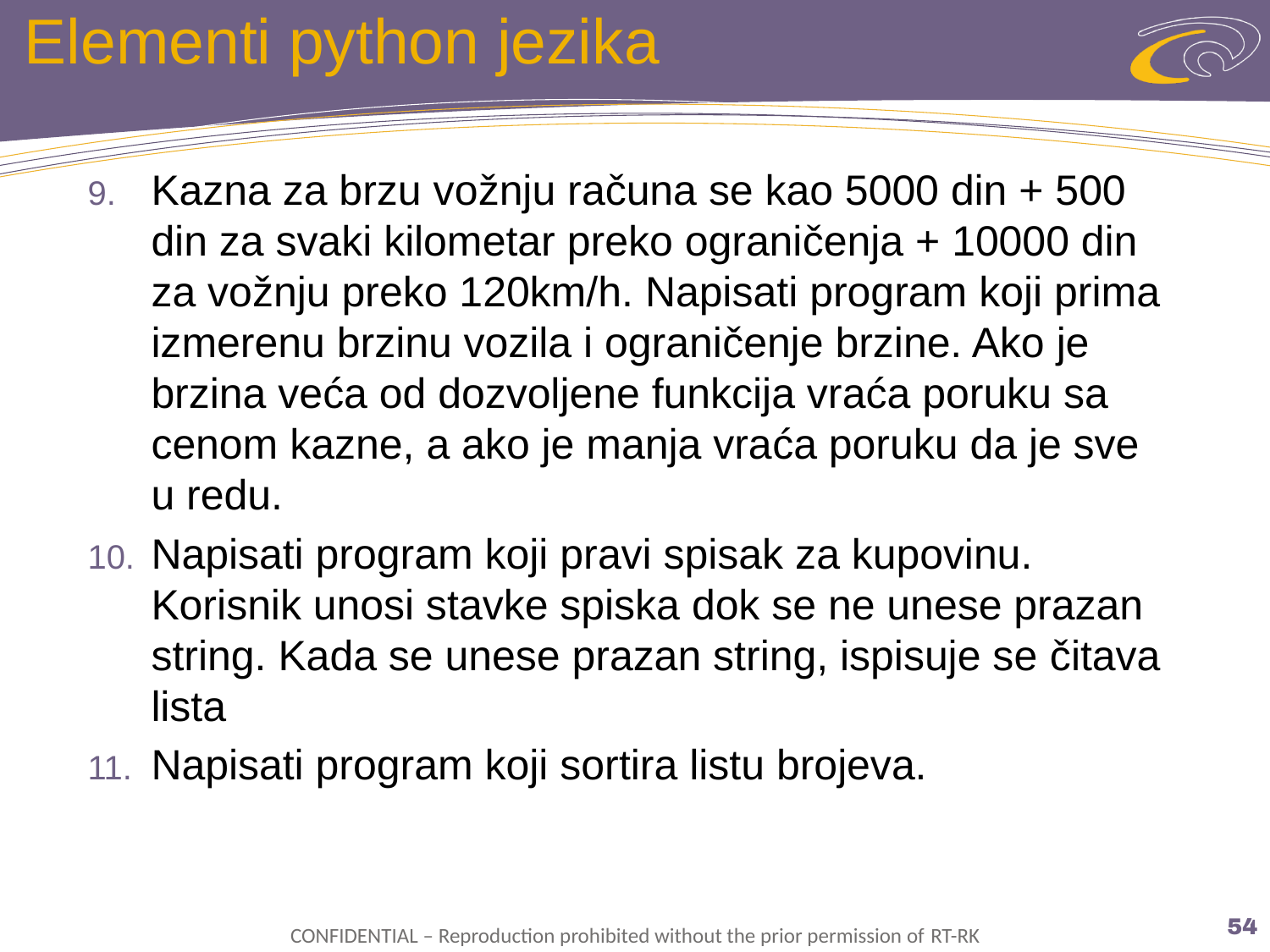

# Elementi python jezika
Kazna za brzu vožnju računa se kao 5000 din + 500 din za svaki kilometar preko ograničenja + 10000 din za vožnju preko 120km/h. Napisati program koji prima izmerenu brzinu vozila i ograničenje brzine. Ako je brzina veća od dozvoljene funkcija vraća poruku sa cenom kazne, a ako je manja vraća poruku da je sve u redu.
Napisati program koji pravi spisak za kupovinu. Korisnik unosi stavke spiska dok se ne unese prazan string. Kada se unese prazan string, ispisuje se čitava lista
Napisati program koji sortira listu brojeva.